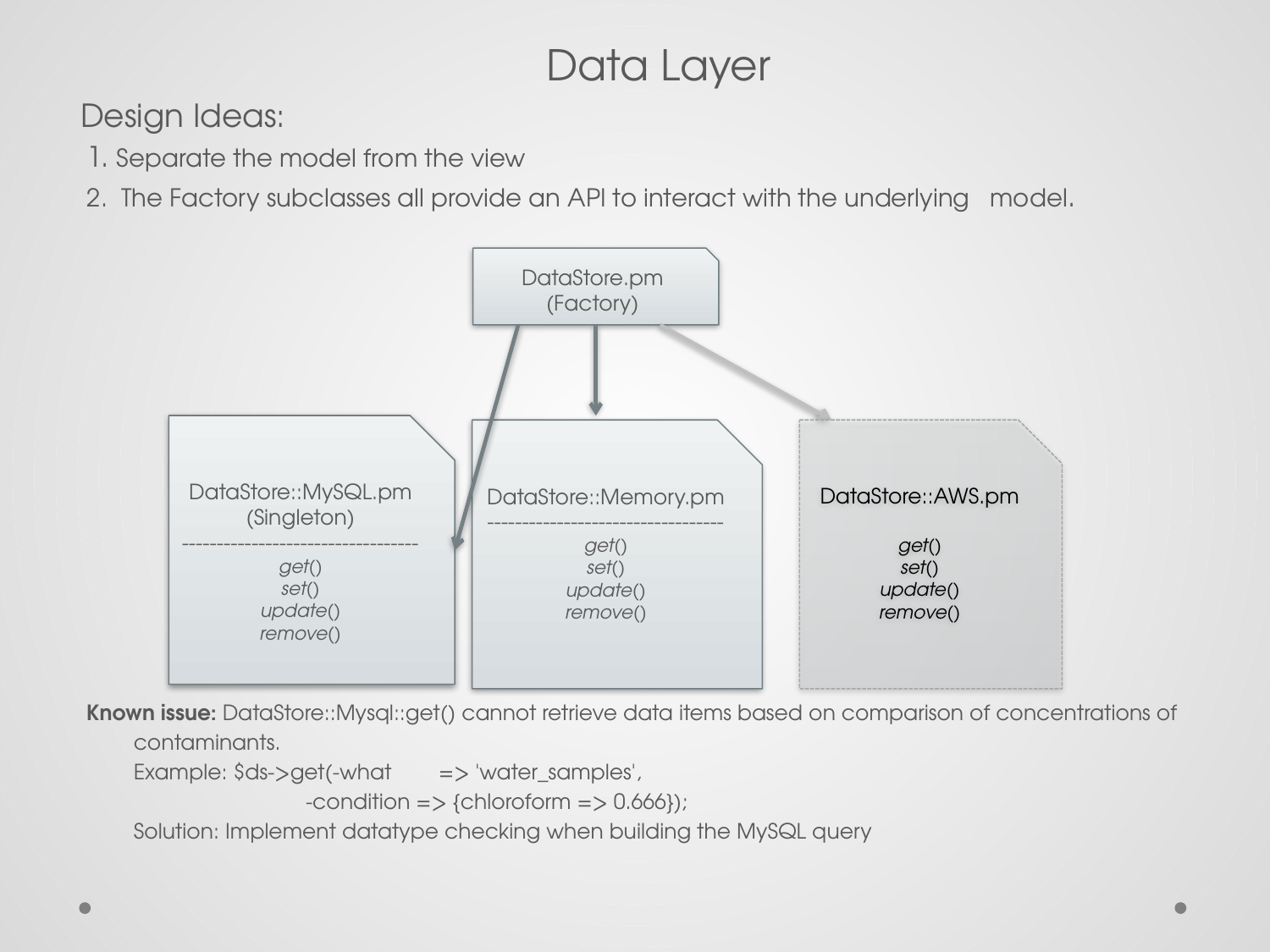

Data Layer
Design Ideas:
 1. Separate the model from the view
 2.  The Factory subclasses all provide an API to interact with the underlying   model.

 Known issue: DataStore::Mysql::get() cannot retrieve data items based on comparison of concentrations of
         contaminants.
         Example: $ds->get(-what        => 'water_samples',
                                      -condition => {chloroform => 0.666});
         Solution: Implement datatype checking when building the MySQL query
DataStore.pm
(Factory)
DataStore::MySQL.pm
(Singleton)
----------------------------------
get()
set()
update()
remove()
DataStore::Memory.pm
----------------------------------
get()
set()
update()
remove()

DataStore::AWS.pm

get()
set()
update()
remove()

#